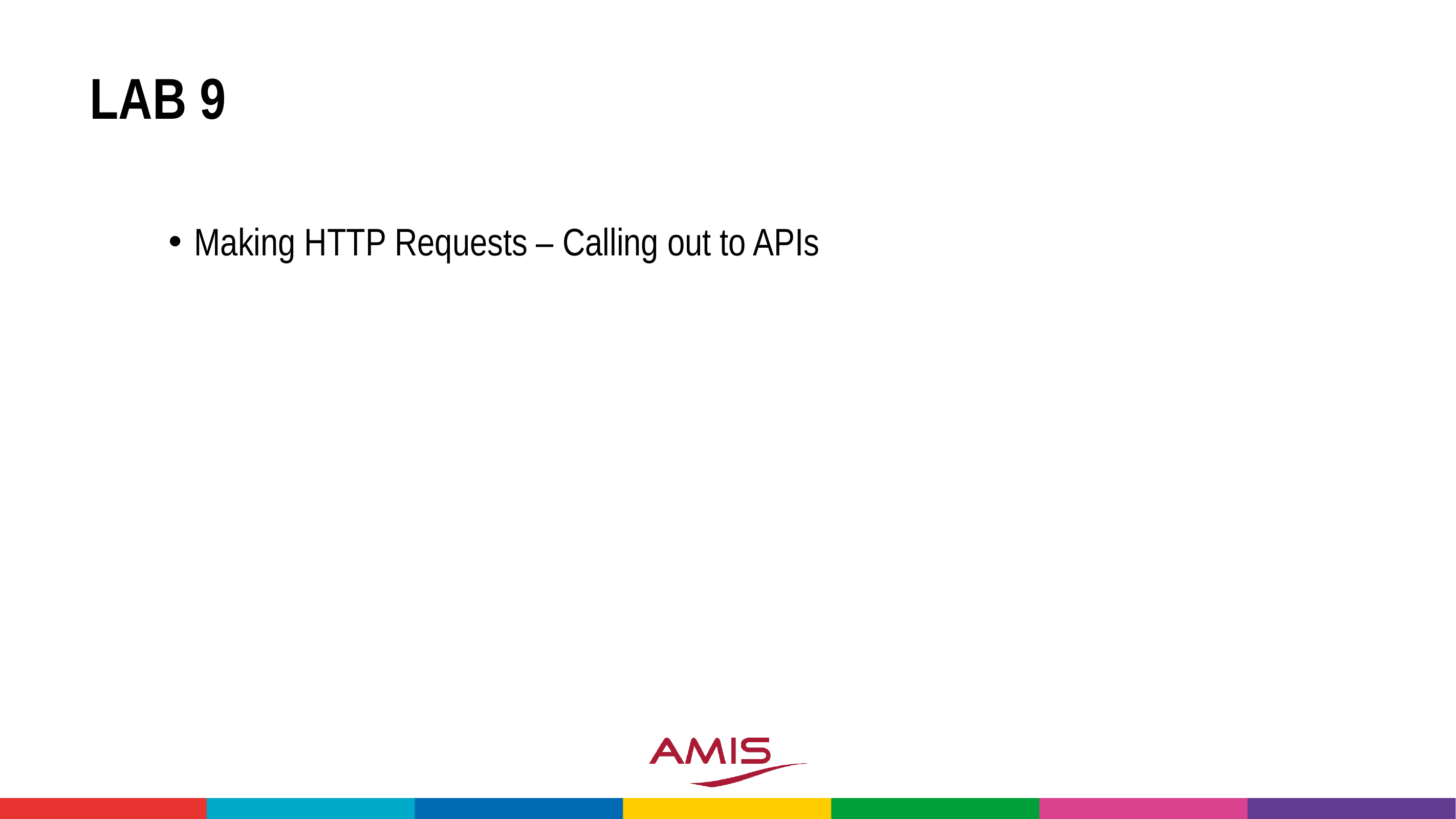

# Lab 9
Making HTTP Requests – Calling out to APIs